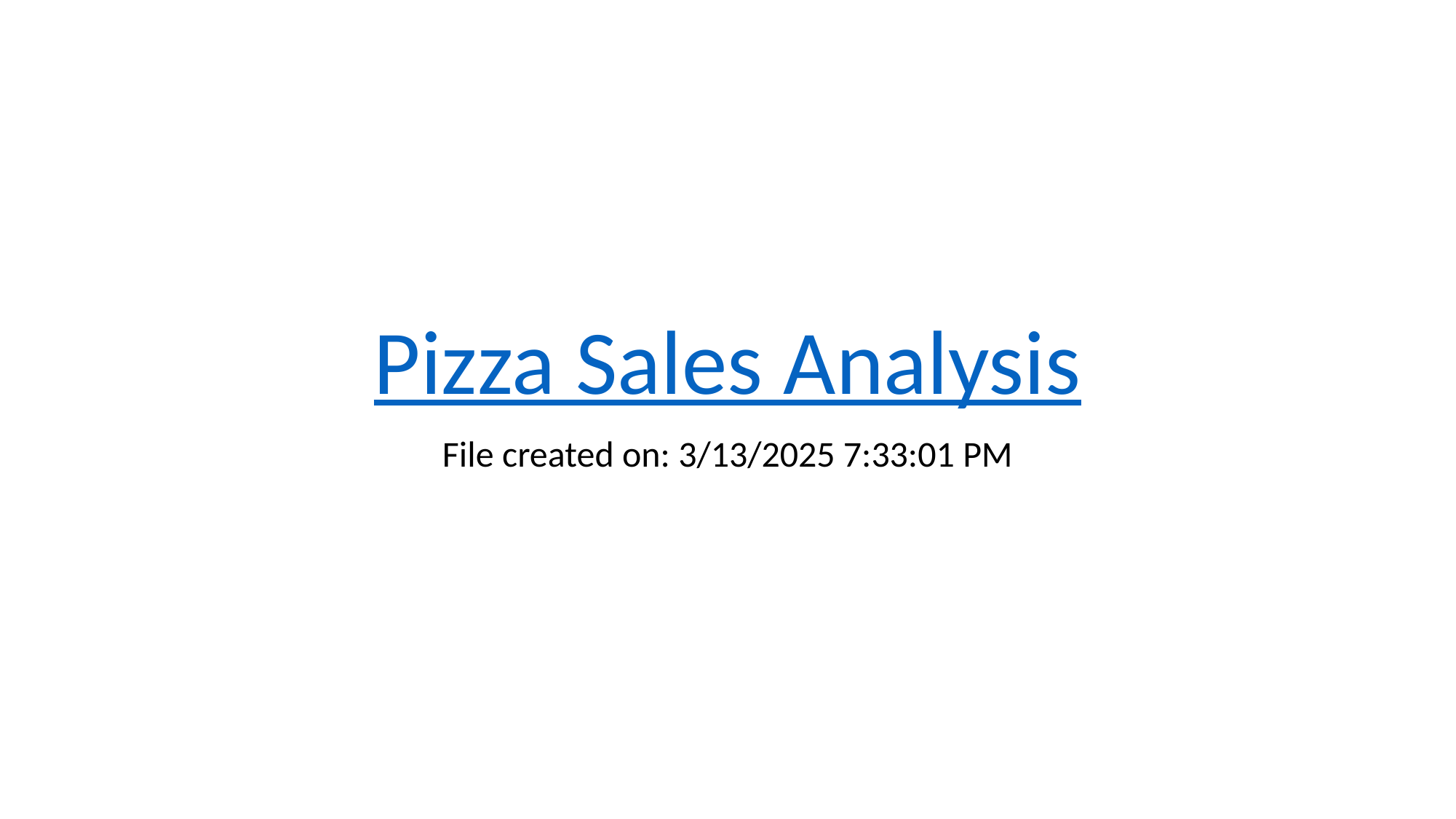

# Pizza Sales Analysis
File created on: 3/13/2025 7:33:01 PM